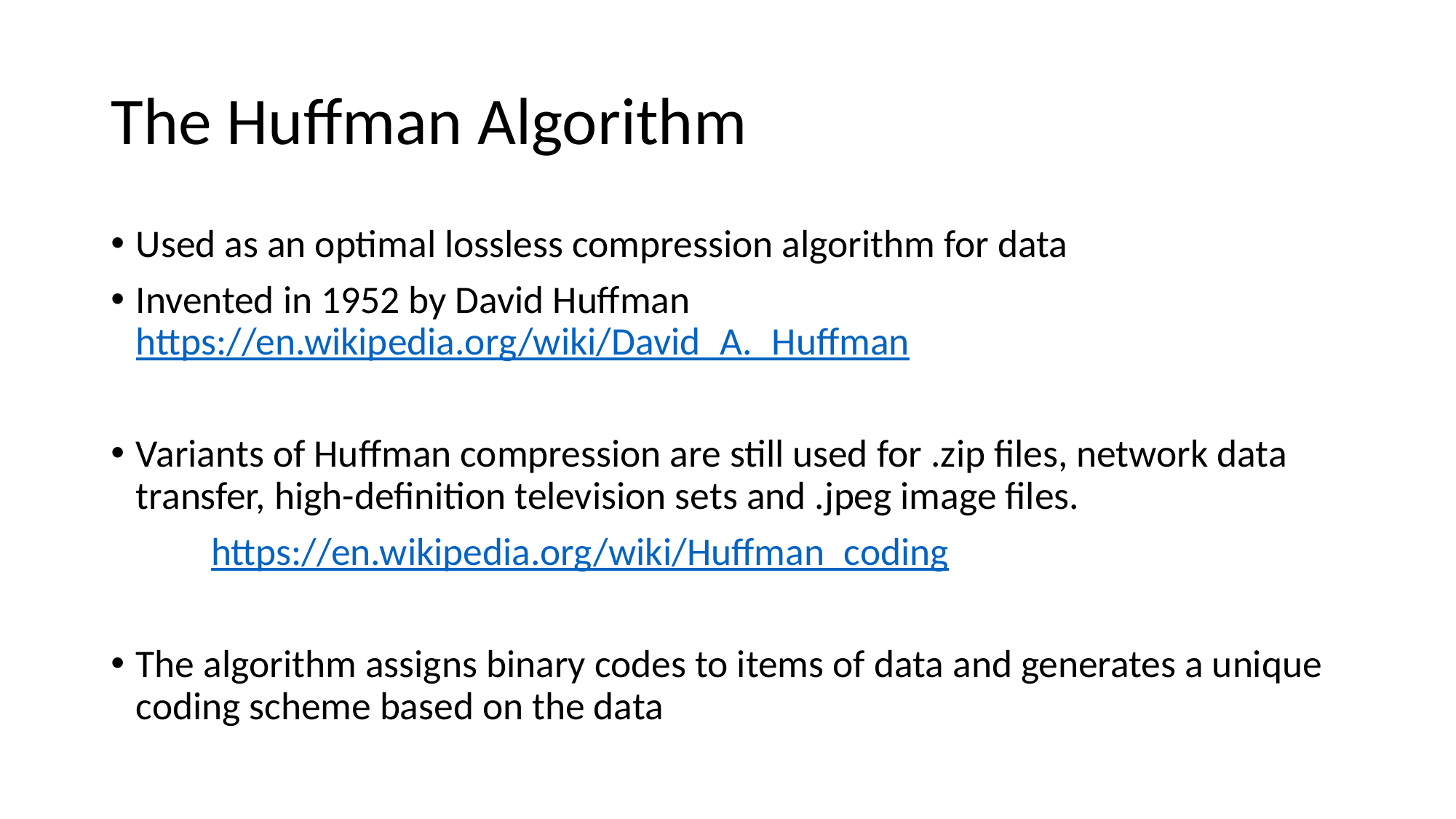

# The Huffman Algorithm
Used as an optimal lossless compression algorithm for data
Invented in 1952 by David Huffman	https://en.wikipedia.org/wiki/David_A._Huffman

Variants of Huffman compression are still used for .zip files, network data transfer, high-definition television sets and .jpeg image files.
	https://en.wikipedia.org/wiki/Huffman_coding

The algorithm assigns binary codes to items of data and generates a unique coding scheme based on the data